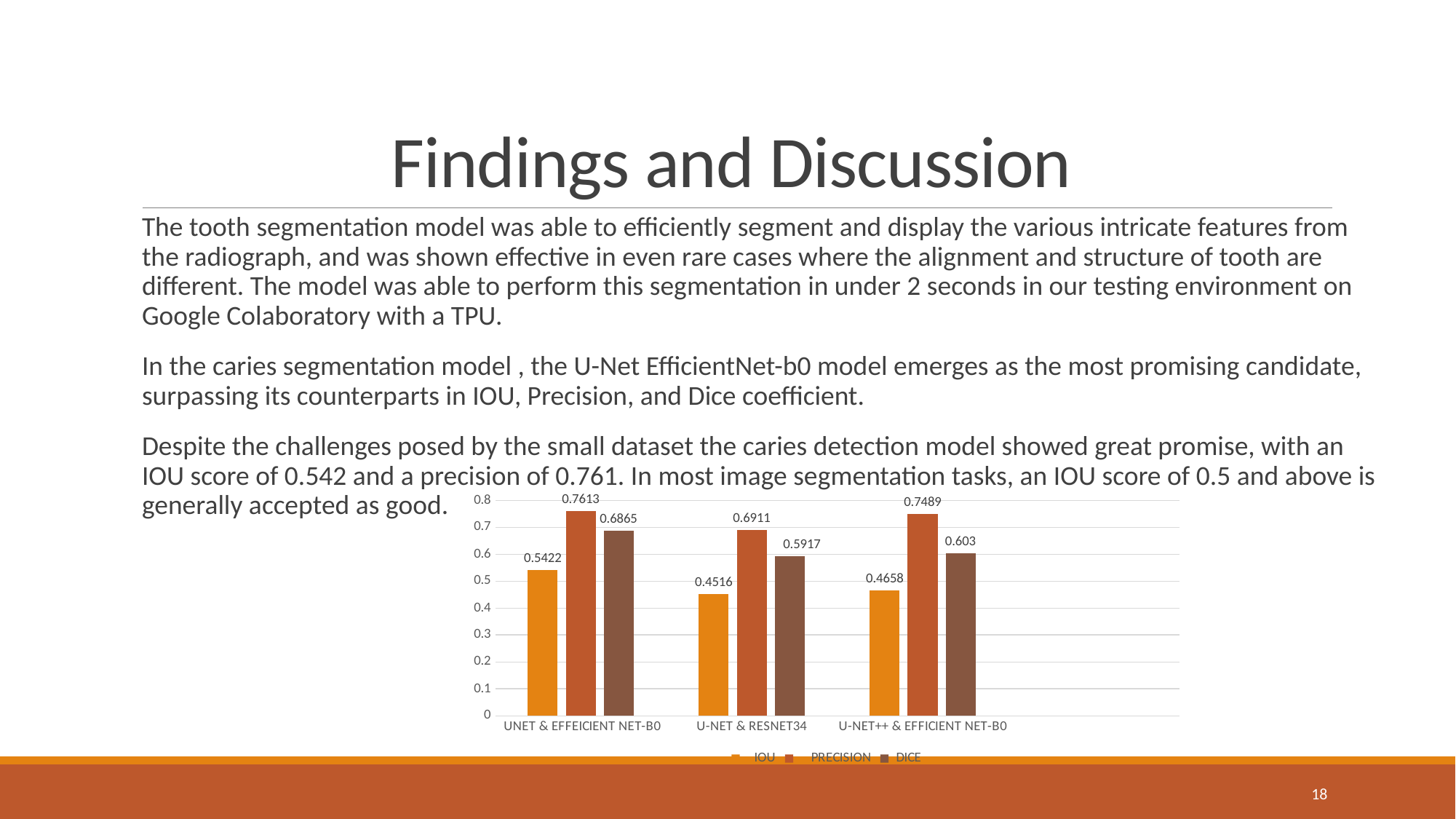

# Findings and Discussion
The tooth segmentation model was able to efficiently segment and display the various intricate features from the radiograph, and was shown effective in even rare cases where the alignment and structure of tooth are different. The model was able to perform this segmentation in under 2 seconds in our testing environment on Google Colaboratory with a TPU.
In the caries segmentation model , the U-Net EfficientNet-b0 model emerges as the most promising candidate, surpassing its counterparts in IOU, Precision, and Dice coefficient.
Despite the challenges posed by the small dataset the caries detection model showed great promise, with an IOU score of 0.542 and a precision of 0.761. In most image segmentation tasks, an IOU score of 0.5 and above is generally accepted as good.

### Chart

| Category |    IOU |     PRECISION |  DICE |
|---|---|---|---|
|  UNET & EFFEICIENT NET-B0 | 0.5422 | 0.7613 | 0.6865 |
| U-NET & RESNET34 | 0.4516 | 0.6911 | 0.5917 |
| U-NET++ & EFFICIENT NET-B0 | 0.4658 | 0.7489 | 0.603 |
18